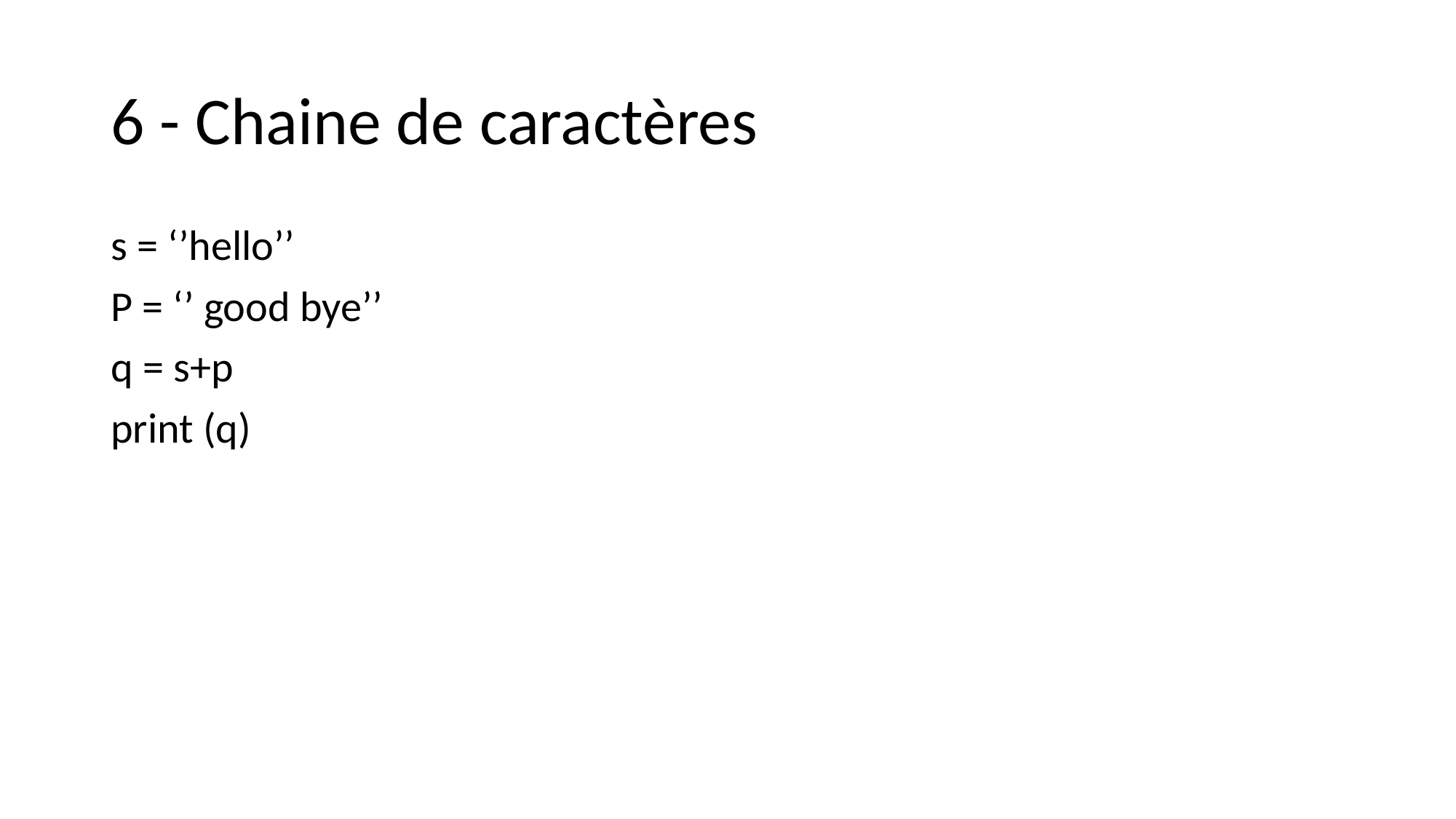

# 6 - Chaine de caractères
s = ‘’hello’’
P = ‘’ good bye’’
q = s+p
print (q)